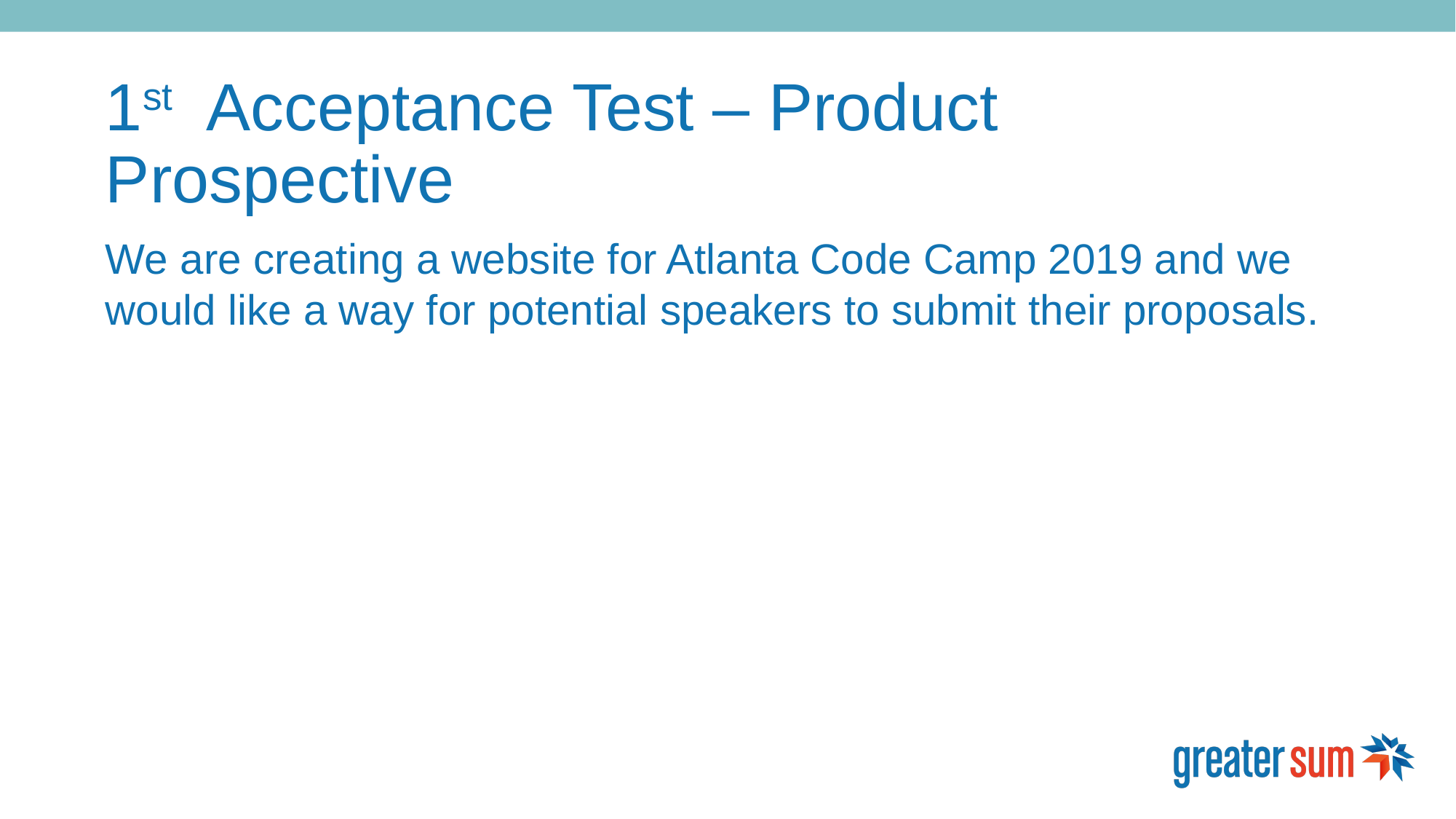

# 1st  Acceptance Test – Product Prospective
We are creating a website for Atlanta Code Camp 2019 and we would like a way for potential speakers to submit their proposals.